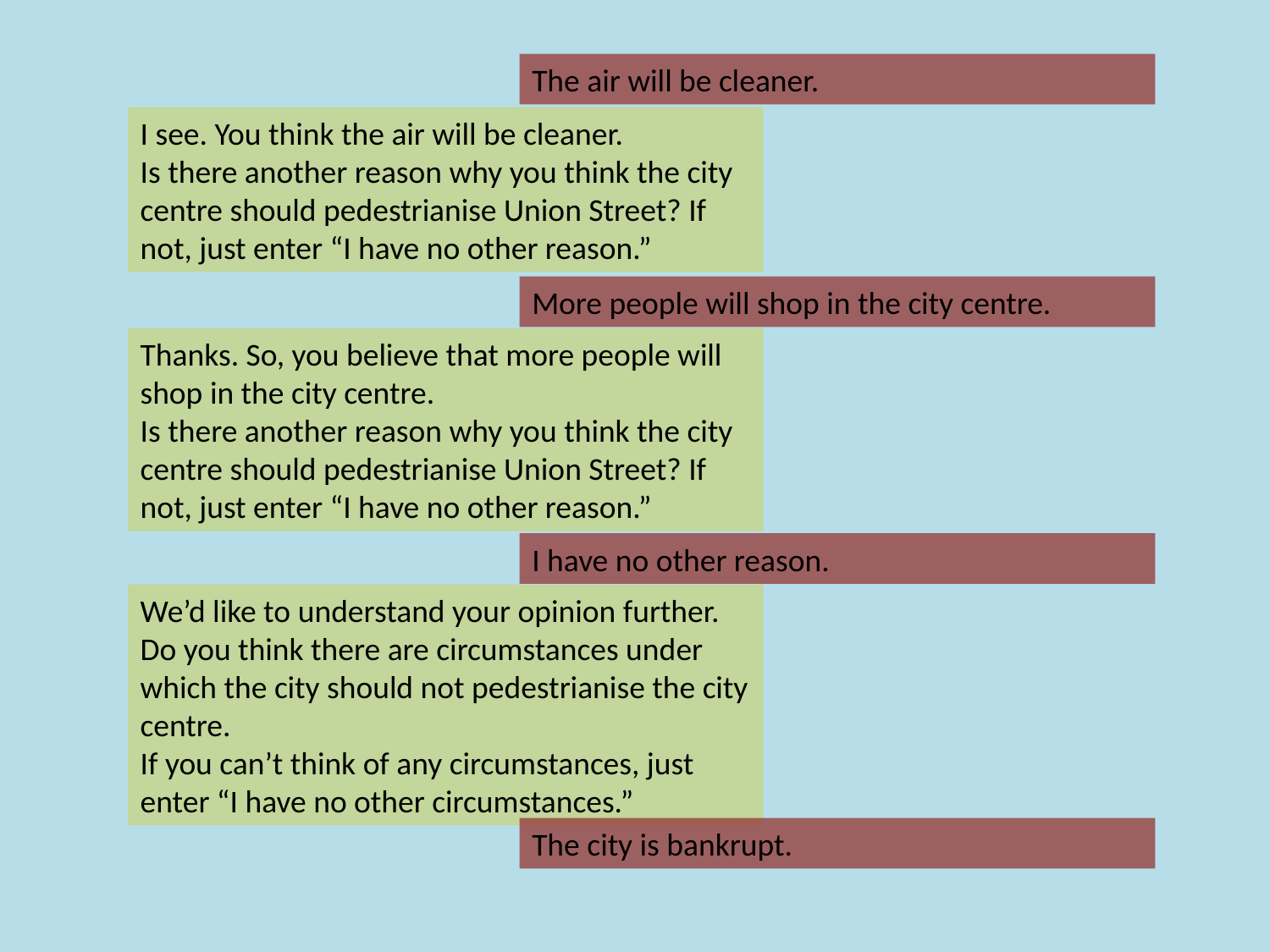

The air will be cleaner.
I see. You think the air will be cleaner.
Is there another reason why you think the city centre should pedestrianise Union Street? If not, just enter “I have no other reason.”
More people will shop in the city centre.
Thanks. So, you believe that more people will shop in the city centre.
Is there another reason why you think the city centre should pedestrianise Union Street? If not, just enter “I have no other reason.”
I have no other reason.
We’d like to understand your opinion further.
Do you think there are circumstances under which the city should not pedestrianise the city centre.
If you can’t think of any circumstances, just enter “I have no other circumstances.”
The city is bankrupt.